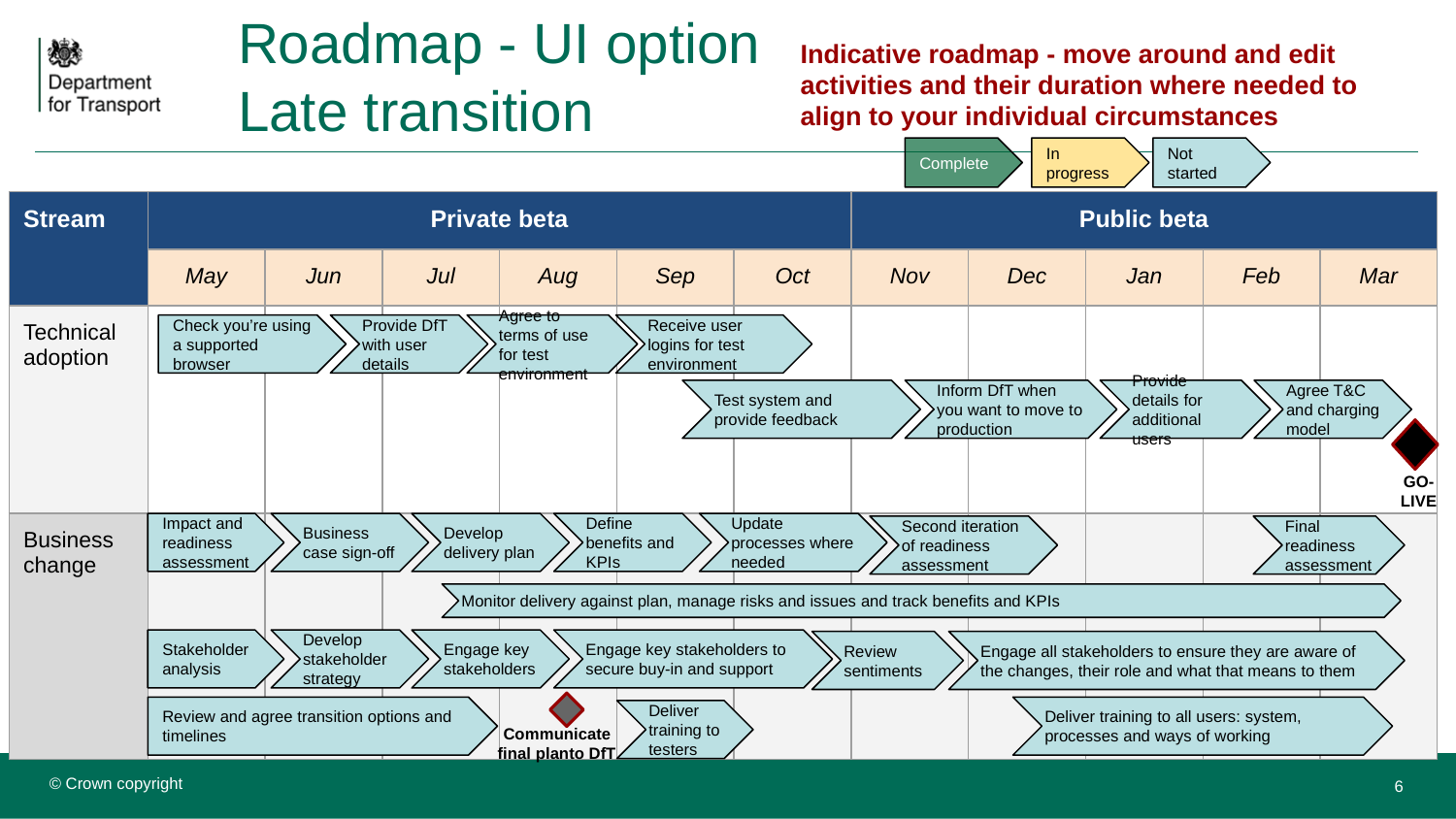

Indicative roadmap - move around and edit activities and their duration where needed to align to your individual circumstances

# Roadmap - UI option
Late transition
Complete
In progress
Not started
| Stream | Private beta |  |  |  |  |  | Public beta |  |  |  |  |
| --- | --- | --- | --- | --- | --- | --- | --- | --- | --- | --- | --- |
|  | May | Jun | Jul | Aug | Sep | Oct | Nov | Dec | Jan | Feb | Mar |
| Technical adoption |  |  |  |  |  |  |  |  |  |  |  |
| Business change |  |  |  |  |  |  |  |  |  |  |  |
Check you’re using a supported browser
Provide DfT with user details
Agree to terms of use for test environment
Receive user logins for test environment
Test system and provide feedback
Inform DfT when you want to move to production
Provide details for additional users
Agree T&C and charging model

GO-
LIVE
Impact and readiness assessment
Business case sign-off
Develop delivery plan
Define benefits and KPIs
Update processes where needed
Second iteration of readiness assessment
Final  readiness assessment
Monitor delivery against plan, manage risks and issues and track benefits and KPIs
Stakeholder analysis
Develop stakeholder strategy
Engage key stakeholders
Engage key stakeholders to secure buy-in and support
Review sentiments
Engage all stakeholders to ensure they are aware of the changes, their role and what that means to them

Review and agree transition options and timelines
Deliver training to all users: system, processes and ways of working
Deliver training to testers
Communicate final planto DfT